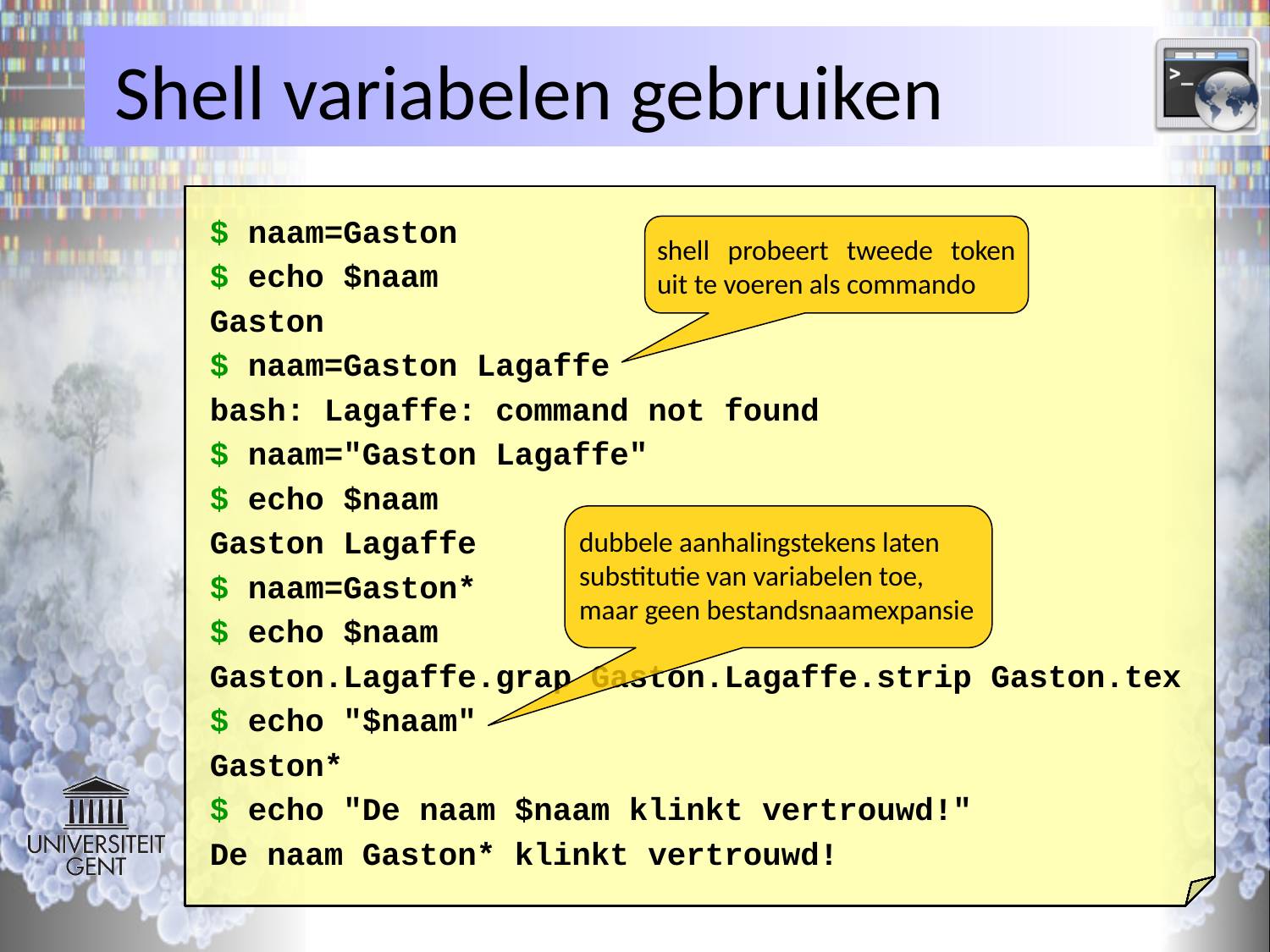

# Shell variabelen gebruiken
$ naam=Gaston
$

  echo $naam

Gaston
$

  naam=Gaston Lagaffe

bash: Lagaffe: command not found
$

  naam="Gaston Lagaffe"
$

  echo $naam

Gaston Lagaffe
$

  naam=Gaston*
$

  echo $naam

Gaston.Lagaffe.grap Gaston.Lagaffe.strip Gaston.tex
$

  echo "$naam"

Gaston*
$

  echo "De naam $naam klinkt vertrouwd!"

De naam Gaston* klinkt vertrouwd!
shell probeert tweede token
uit te voeren als commando
dubbele aanhalingstekens laten substitutie van variabelen toe, maar geen bestandsnaamexpansie